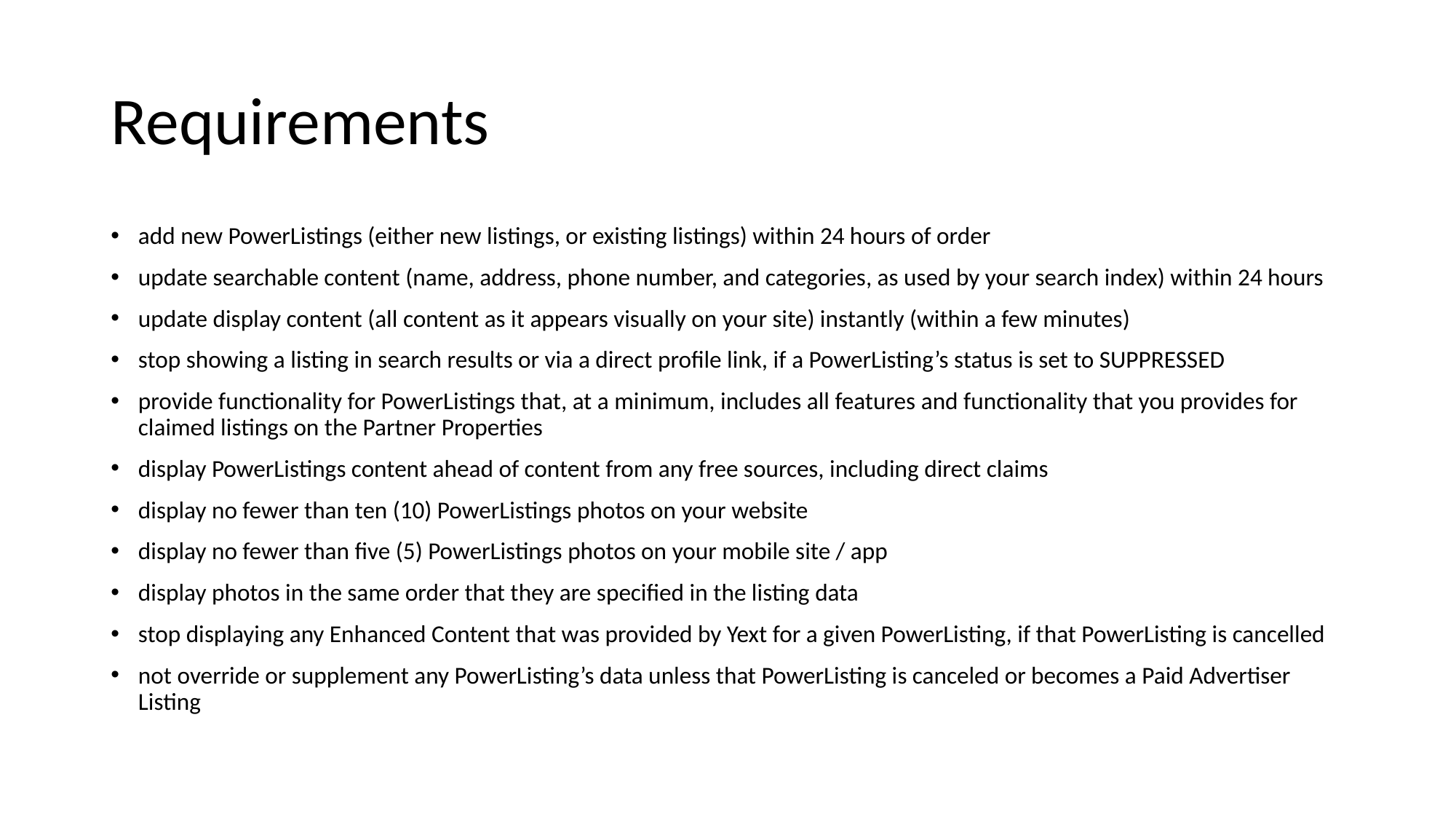

# Requirements
add new PowerListings (either new listings, or existing listings) within 24 hours of order
update searchable content (name, address, phone number, and categories, as used by your search index) within 24 hours
update display content (all content as it appears visually on your site) instantly (within a few minutes)
stop showing a listing in search results or via a direct profile link, if a PowerListing’s status is set to SUPPRESSED
provide functionality for PowerListings that, at a minimum, includes all features and functionality that you provides for claimed listings on the Partner Properties
display PowerListings content ahead of content from any free sources, including direct claims
display no fewer than ten (10) PowerListings photos on your website
display no fewer than five (5) PowerListings photos on your mobile site / app
display photos in the same order that they are specified in the listing data
stop displaying any Enhanced Content that was provided by Yext for a given PowerListing, if that PowerListing is cancelled
not override or supplement any PowerListing’s data unless that PowerListing is canceled or becomes a Paid Advertiser Listing